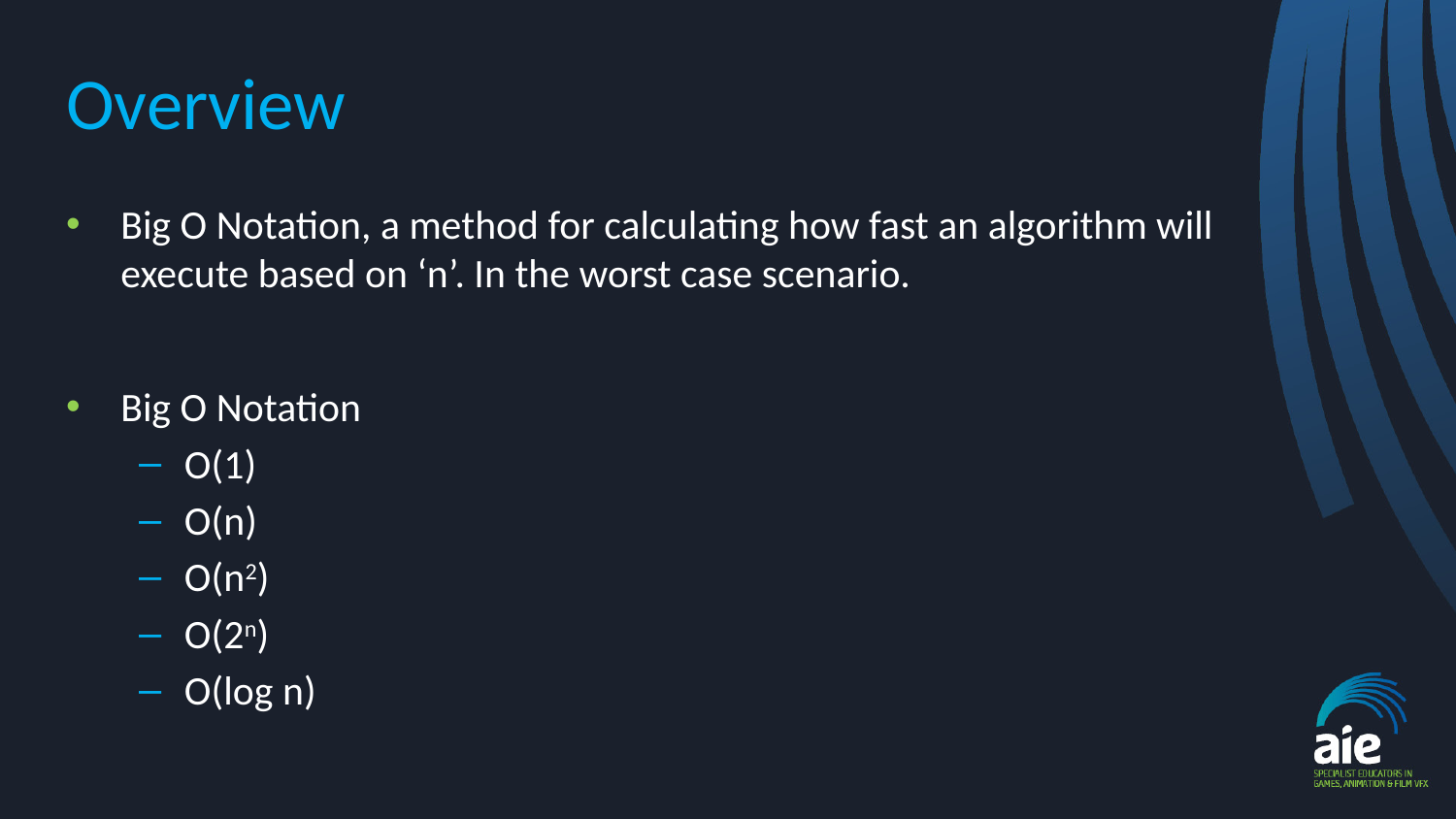

# Overview
Big O Notation, a method for calculating how fast an algorithm will execute based on ‘n’. In the worst case scenario.

Big O Notation
O(1)
O(n)
O(n2)
O(2n)
O(log n)